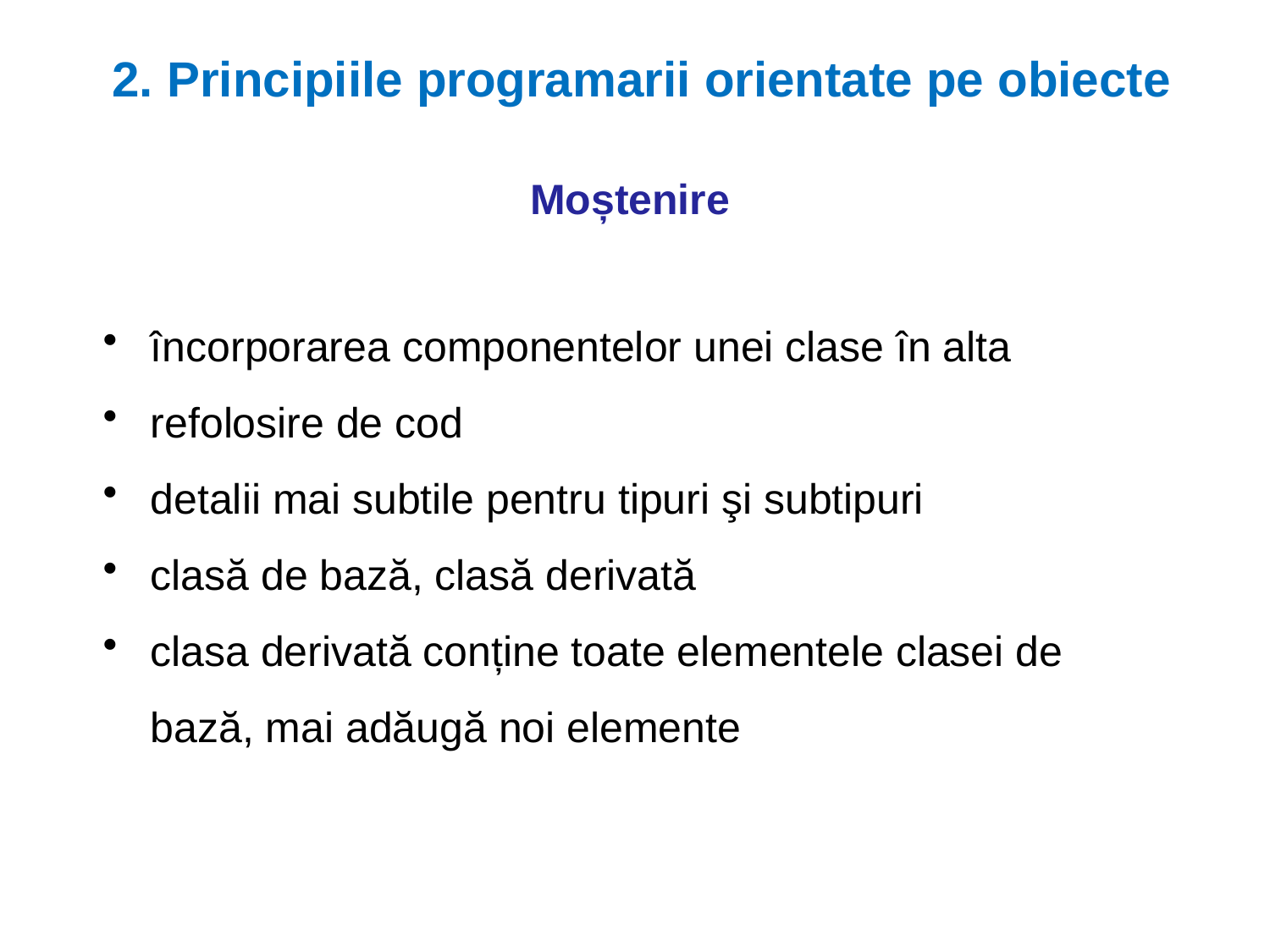

2. Principiile programarii orientate pe obiecte
# Moștenire
încorporarea componentelor unei clase în alta
refolosire de cod
detalii mai subtile pentru tipuri şi subtipuri
clasă de bază, clasă derivată
clasa derivată conține toate elementele clasei de bază, mai adăugă noi elemente